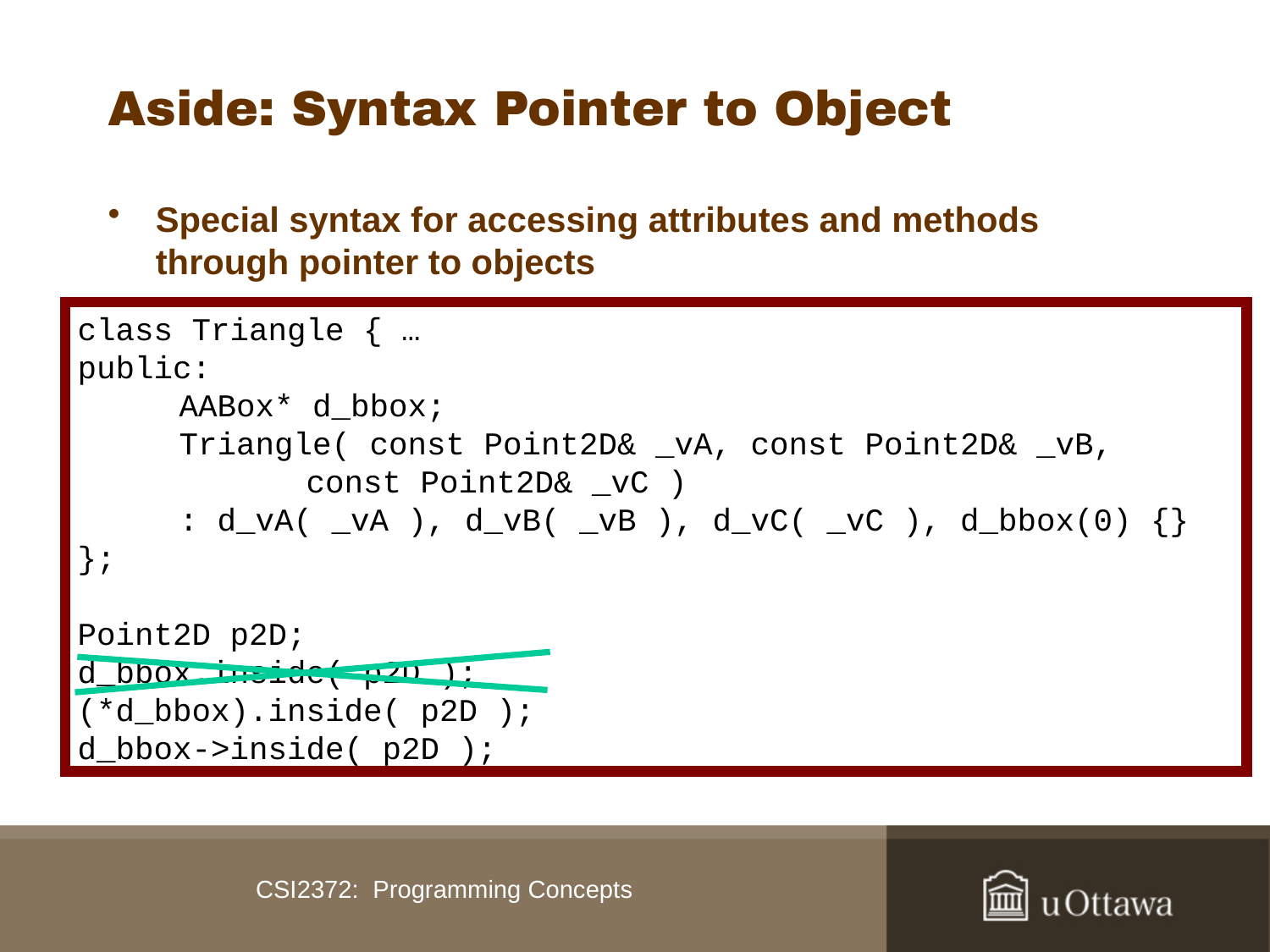

# Aside: Syntax Pointer to Object
Special syntax for accessing attributes and methods through pointer to objects
class Triangle { …
public:
	  AABox* d_bbox;
	  Triangle( const Point2D& _vA, const Point2D& _vB,
            const Point2D& _vC )
	  : d_vA( _vA ), d_vB( _vB ), d_vC( _vC ), d_bbox(0) {}
};

Point2D p2D;
d_bbox.inside( p2D );
(*d_bbox).inside( p2D );
d_bbox->inside( p2D );

CSI2372:  Programming Concepts